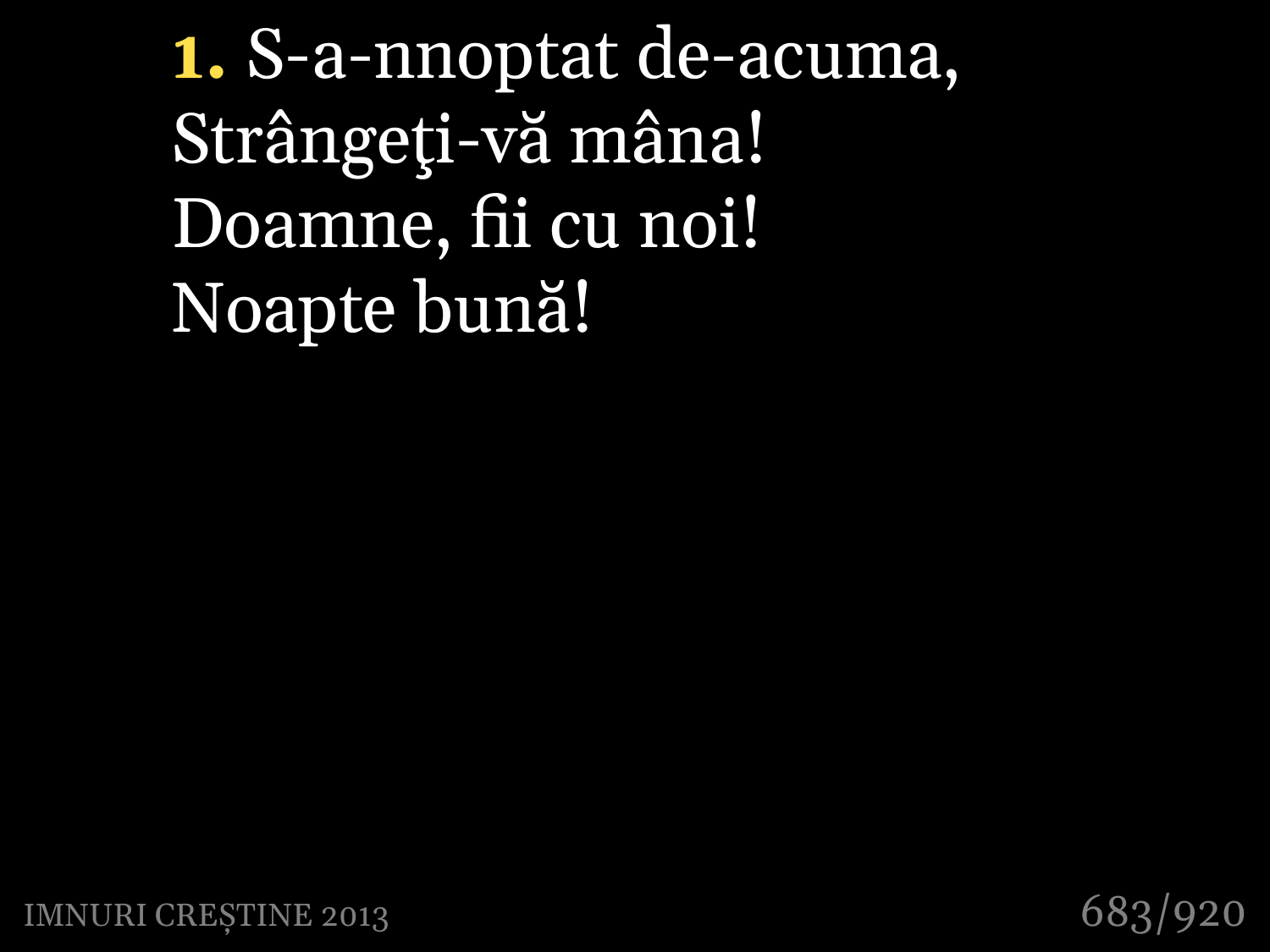

1. S-a-nnoptat de-acuma,
Strângeţi-vă mâna!
Doamne, fii cu noi!
Noapte bună!
683/920
IMNURI CREȘTINE 2013